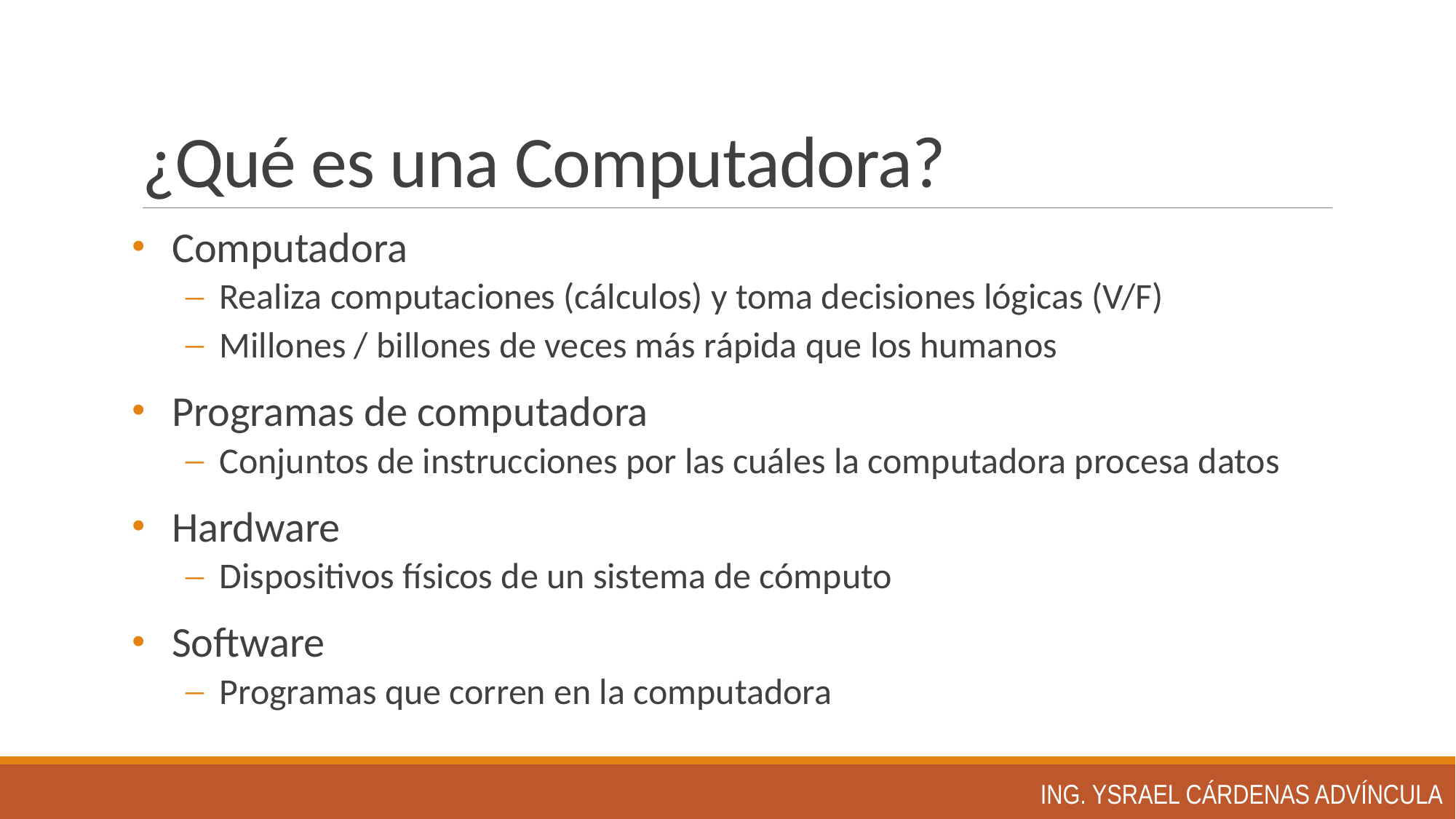

# ¿Qué es una Computadora?
Computadora
Realiza computaciones (cálculos) y toma decisiones lógicas (V/F)
Millones / billones de veces más rápida que los humanos
Programas de computadora
Conjuntos de instrucciones por las cuáles la computadora procesa datos
Hardware
Dispositivos físicos de un sistema de cómputo
Software
Programas que corren en la computadora
Ing. Ysrael Cárdenas Advíncula